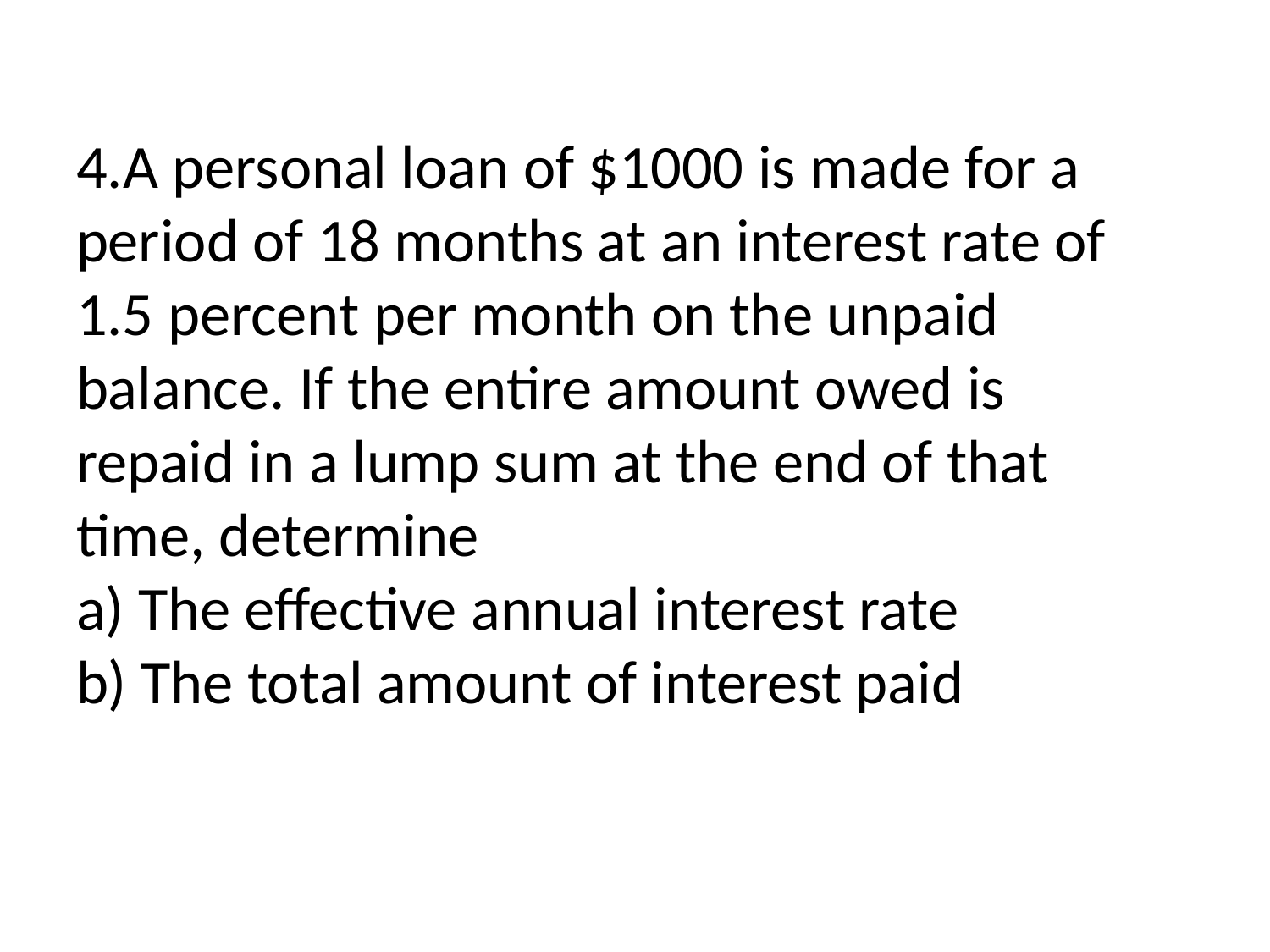

# 4.A personal loan of $1000 is made for a period of 18 months at an interest rate of 1.5 percent per month on the unpaid balance. If the entire amount owed is repaid in a lump sum at the end of that time, determine a) The effective annual interest rate b) The total amount of interest paid